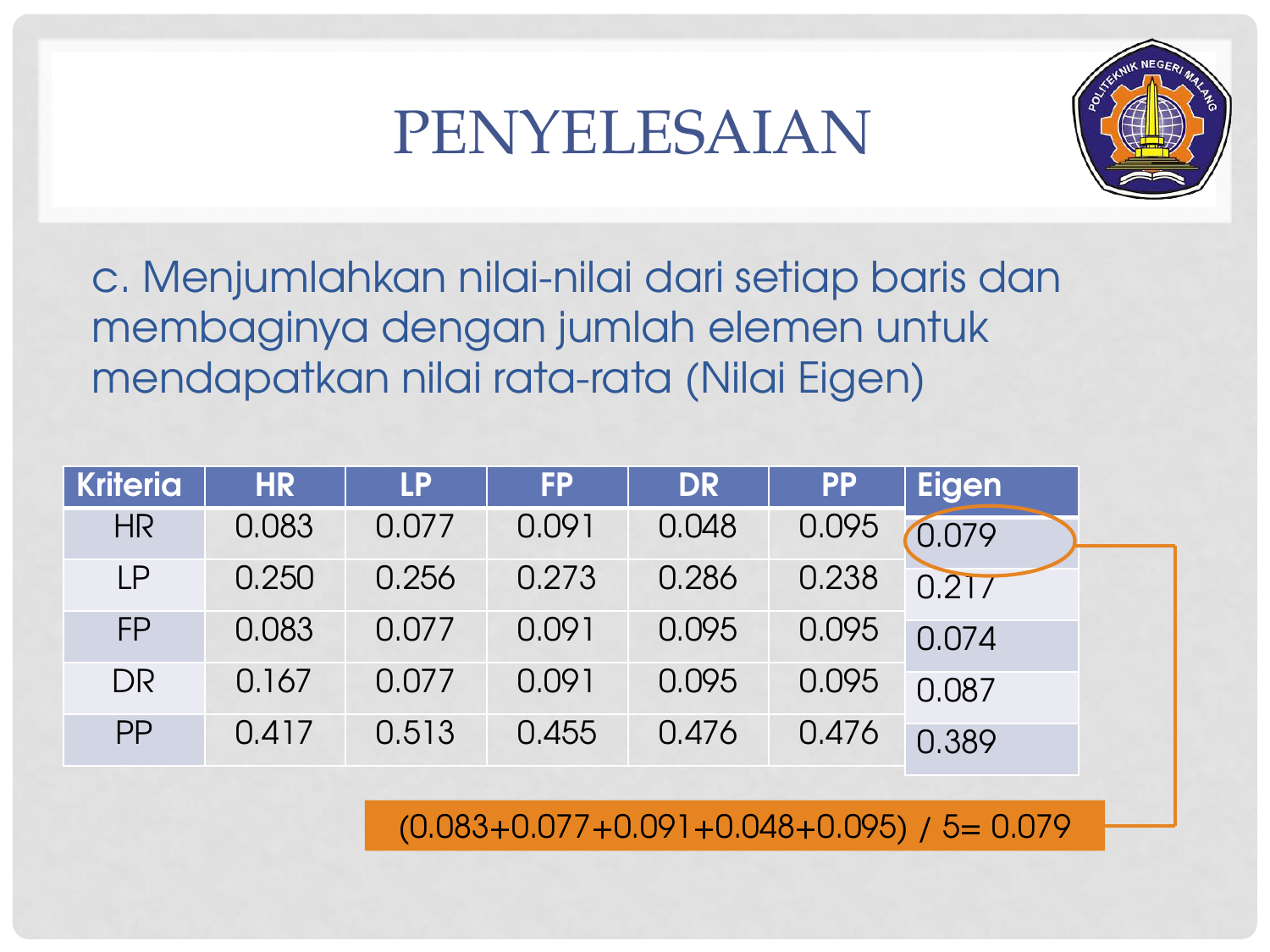

# Penyelesaian
c. Menjumlahkan nilai-nilai dari setiap baris dan membaginya dengan jumlah elemen untuk mendapatkan nilai rata-rata (Nilai Eigen)

| Kriteria | HR | LP | FP | DR | PP |
| --- | --- | --- | --- | --- | --- |
| HR | 0.083 | 0.077 | 0.091 | 0.048 | 0.095 |
| LP | 0.250 | 0.256 | 0.273 | 0.286 | 0.238 |
| FP | 0.083 | 0.077 | 0.091 | 0.095 | 0.095 |
| DR | 0.167 | 0.077 | 0.091 | 0.095 | 0.095 |
| PP | 0.417 | 0.513 | 0.455 | 0.476 | 0.476 |
| Eigen |
| --- |
| 0.079 |
| 0.217 |
| 0.074 |
| 0.087 |
| 0.389 |

(0.083+0.077+0.091+0.048+0.095) / 5= 0.079